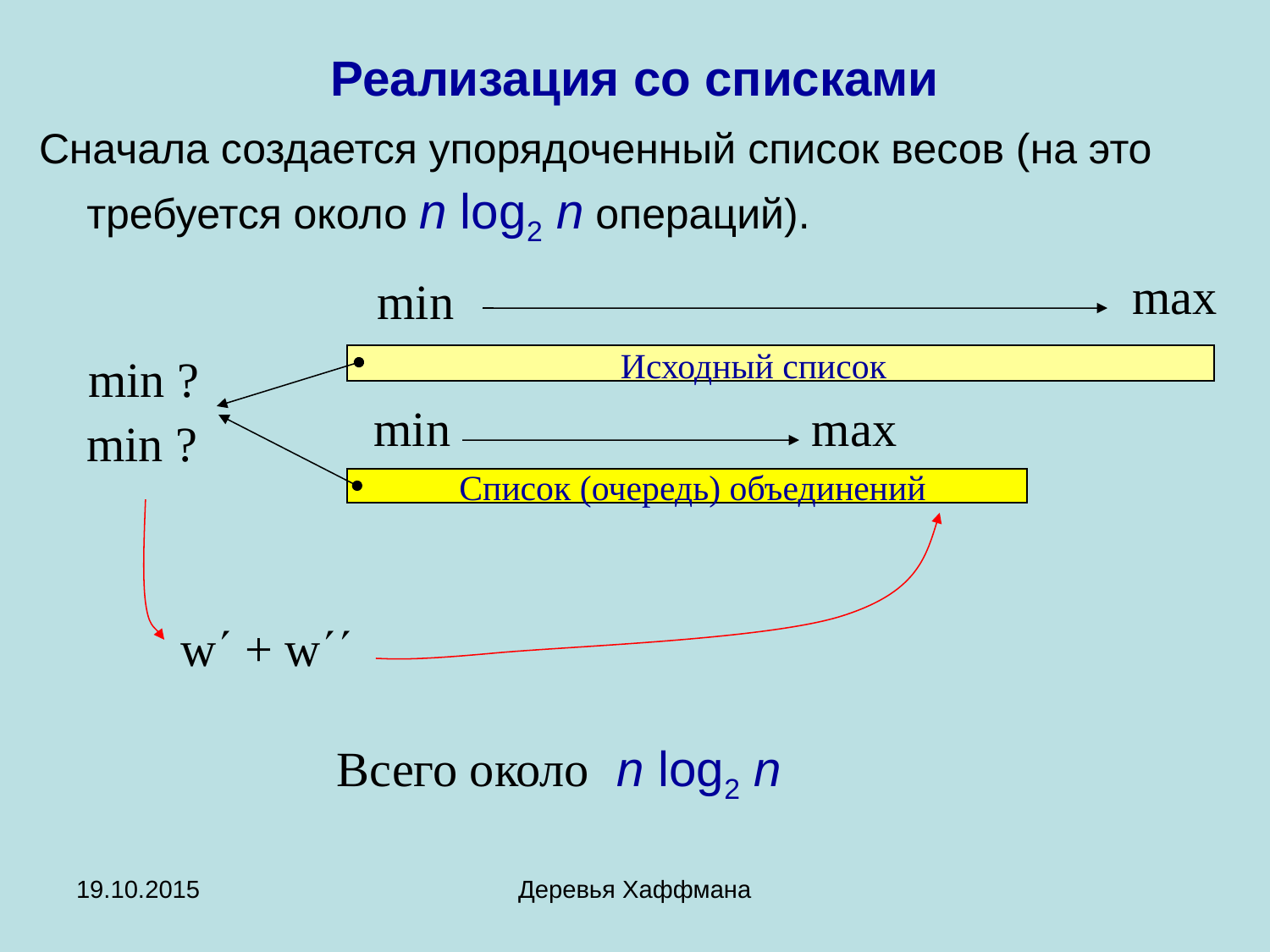

# Реализация со списками
Сначала создается упорядоченный список весов (на это требуется около n log2 n операций).
max
min

Исходный список
min ?

min
max
min ?

Список (очередь) объединений

w′ + w′′
Всего около  n log2 n
19.10.2015
Деревья Хаффмана
34